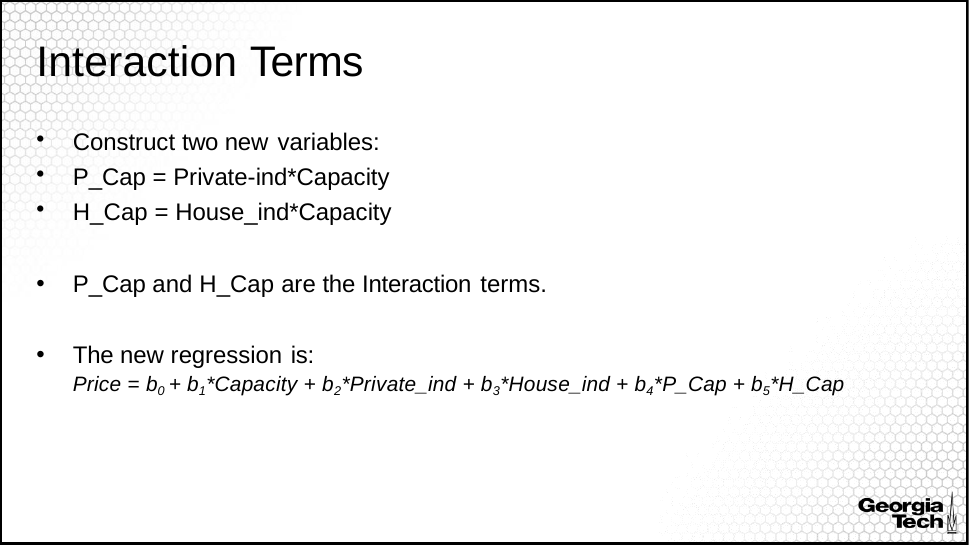

# Interaction Terms
Construct two new variables:
P_Cap = Private-ind*Capacity
H_Cap = House_ind*Capacity

P_Cap and H_Cap are the Interaction terms.

The new regression is:
Price = b0 + b1*Capacity + b2*Private_ind + b3*House_ind + b4*P_Cap + b5*H_Cap